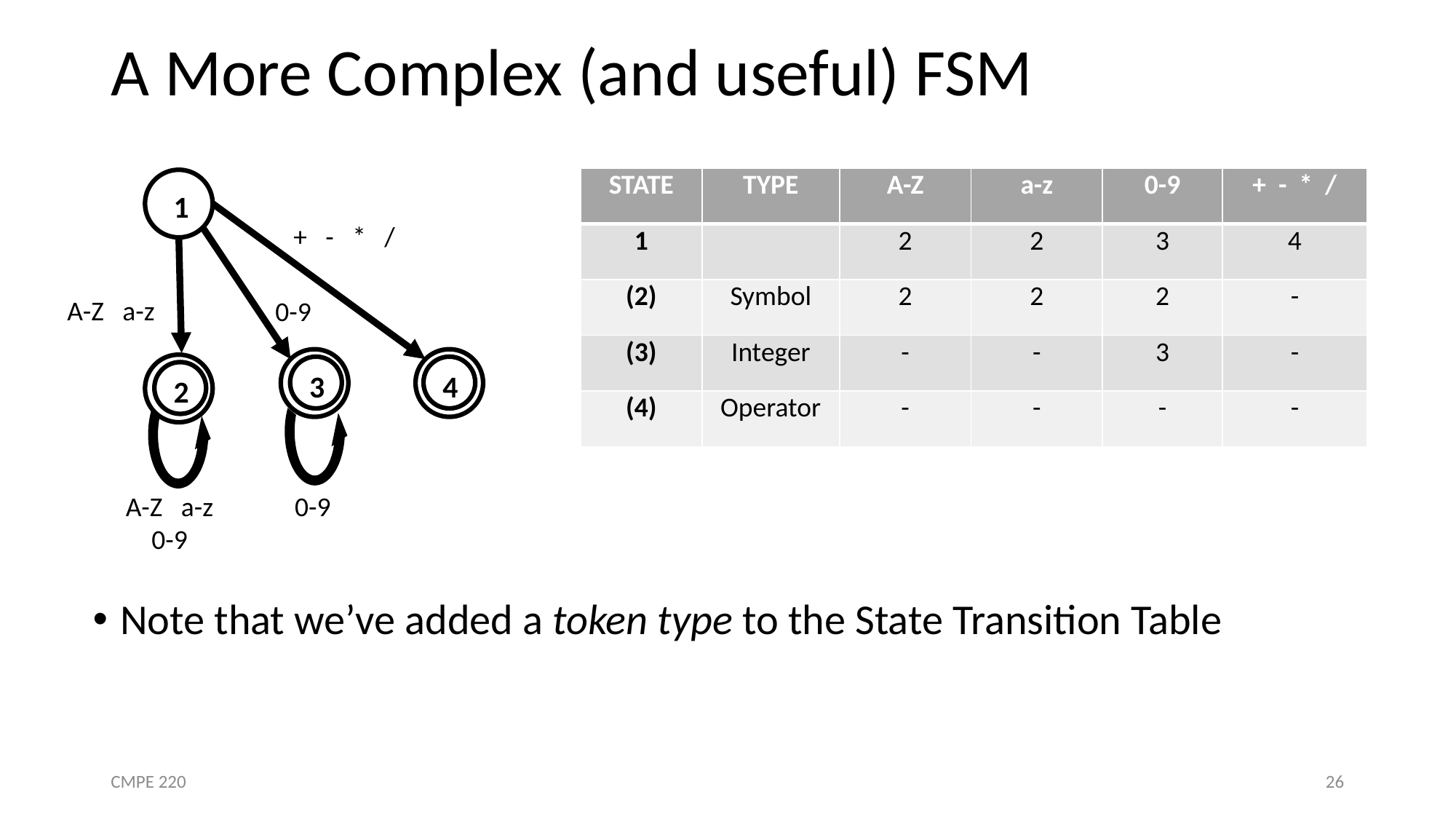

# A More Complex (and useful) FSM
| STATE | TYPE | A-Z | a-z | 0-9 | + - \* / |
| --- | --- | --- | --- | --- | --- |
| 1 |  | 2 | 2 | 3 | 4 |
| (2) | Symbol | 2 | 2 | 2 | - |
| (3) | Integer | - | - | 3 | - |
| (4) | Operator | - | - | - | - |

1
+   -   *   /
A-Z   a-z
0-9

3
4
2

A-Z   a-z
0-9
0-9
Note that we’ve added a token type to the State Transition Table
CMPE 220
26